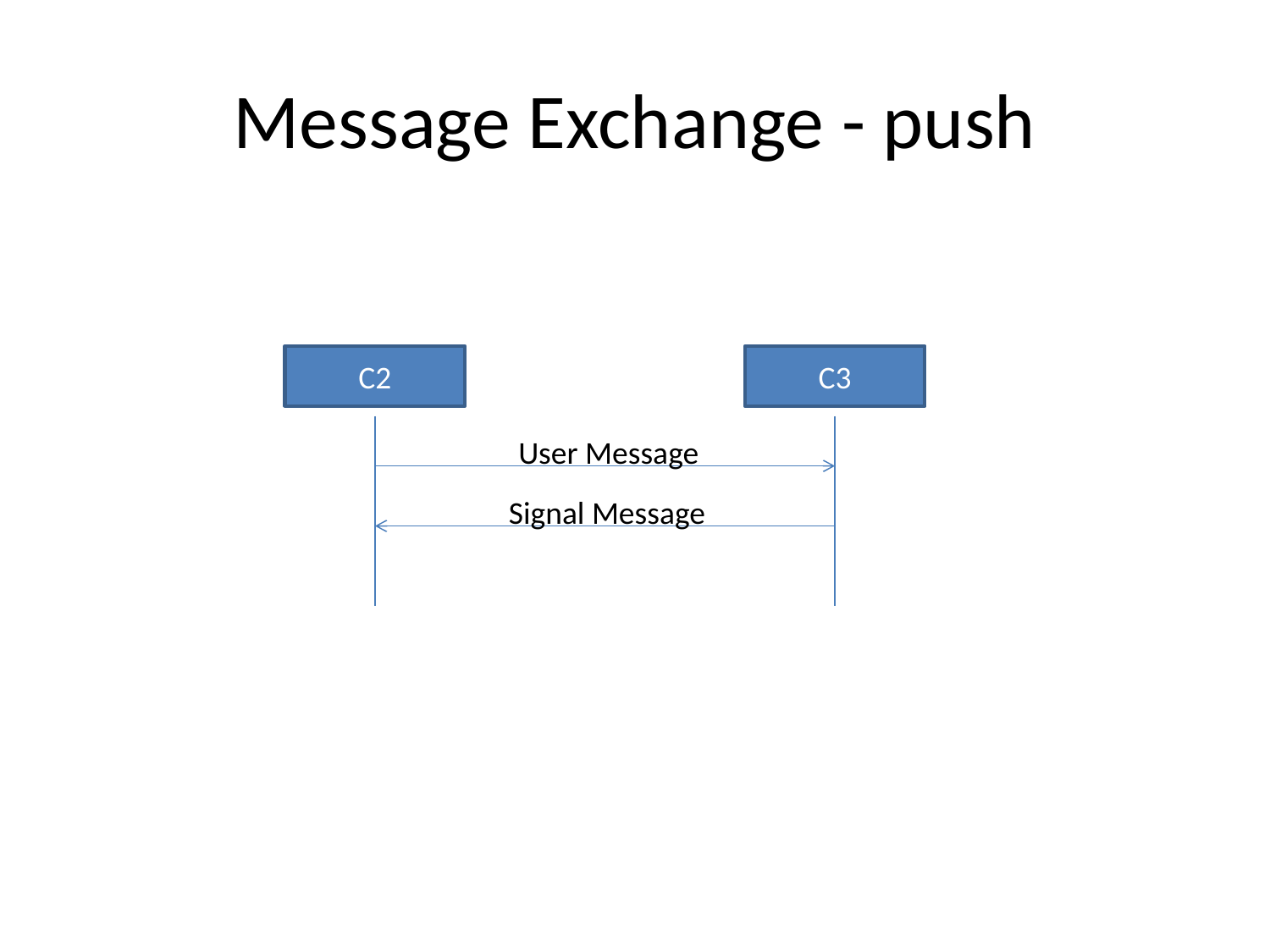

# Message Exchange - push
C2
C3
User Message
Signal Message